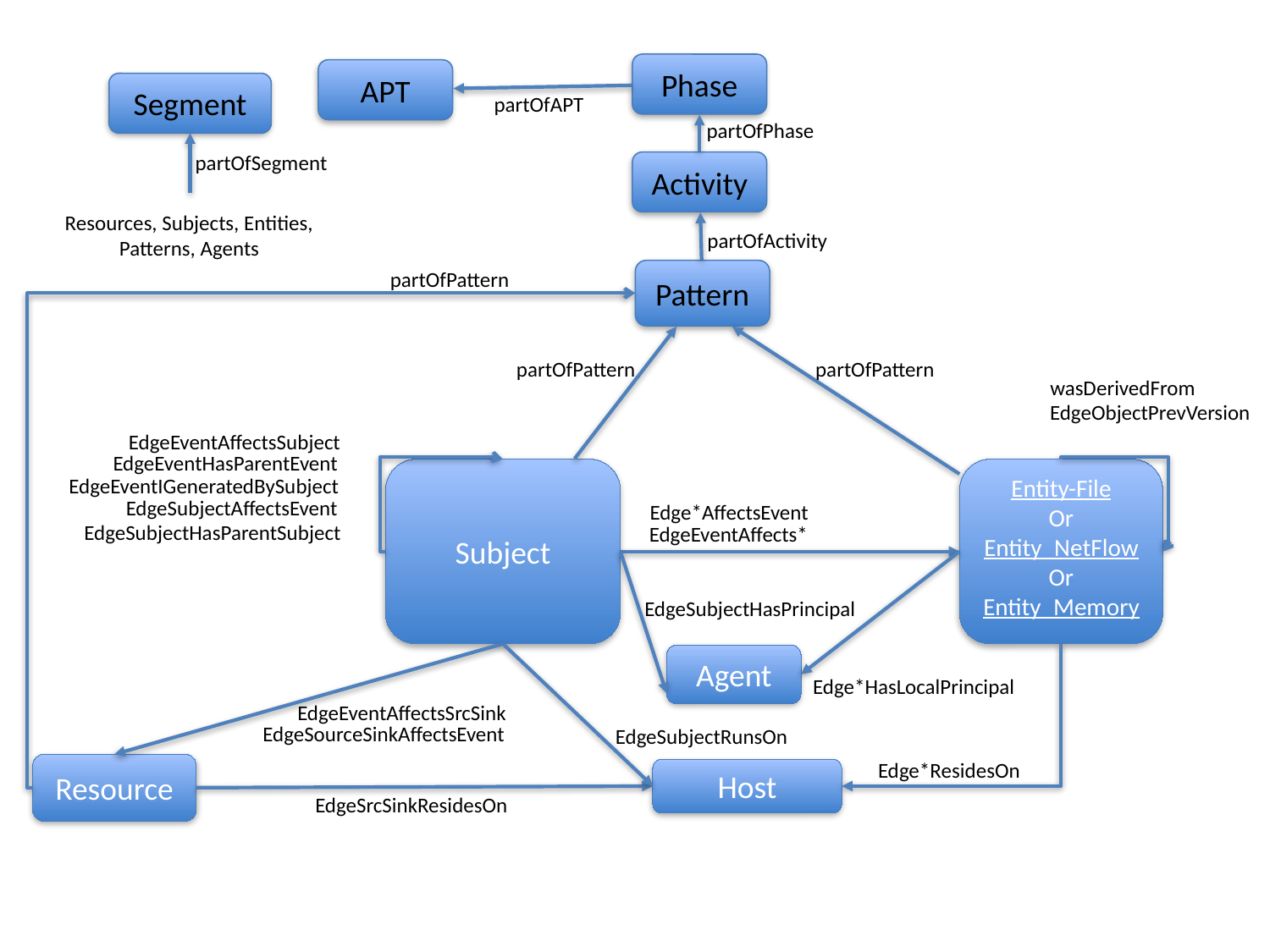

Phase

APT

Segment
partOfAPT

partOfPhase

partOfSegment

Activity
Resources, Subjects, Entities, Patterns, Agents

partOfActivity
partOfPattern

Pattern

partOfPattern
partOfPattern
wasDerivedFrom
EdgeObjectPrevVersion
EdgeEventAffectsSubject
EdgeEventHasParentEvent
Subject

EdgeEventIGeneratedBySubject
Entity-File
Or
Entity_NetFlow
Or
Entity_Memory
EdgeSubjectAffectsEvent
Edge*AffectsEvent
EdgeSubjectHasParentSubject
EdgeEventAffects*
EdgeSubjectHasPrincipal
Agent
Edge*HasLocalPrincipal
EdgeEventAffectsSrcSink
EdgeSourceSinkAffectsEvent
EdgeSubjectRunsOn
Edge*ResidesOn
Resource
Host
EdgeSrcSinkResidesOn